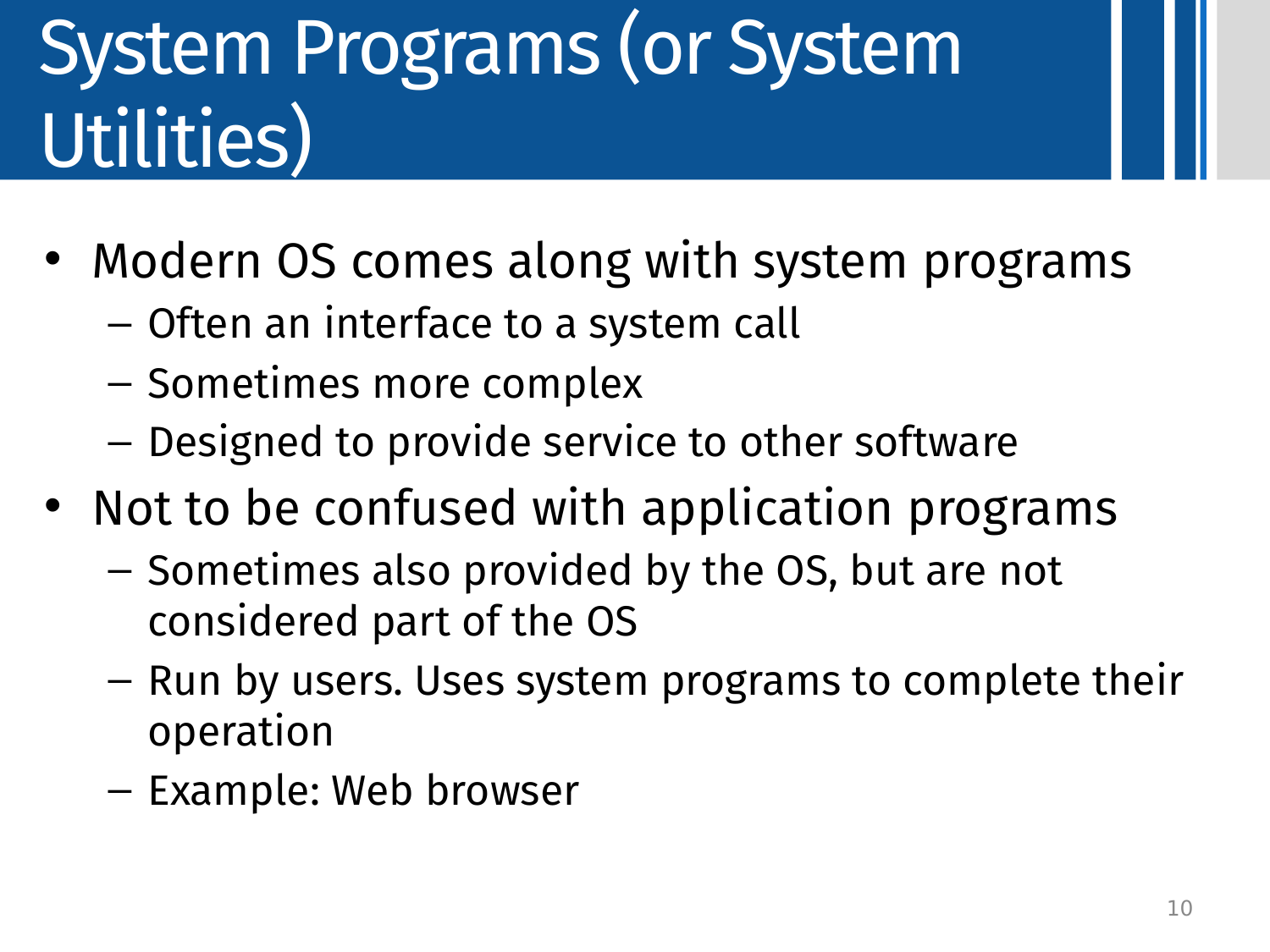

# System Programs (or System Utilities)
Modern OS comes along with system programs
Often an interface to a system call
Sometimes more complex
Designed to provide service to other software
Not to be confused with application programs
Sometimes also provided by the OS, but are not considered part of the OS
Run by users. Uses system programs to complete their operation
Example: Web browser
10